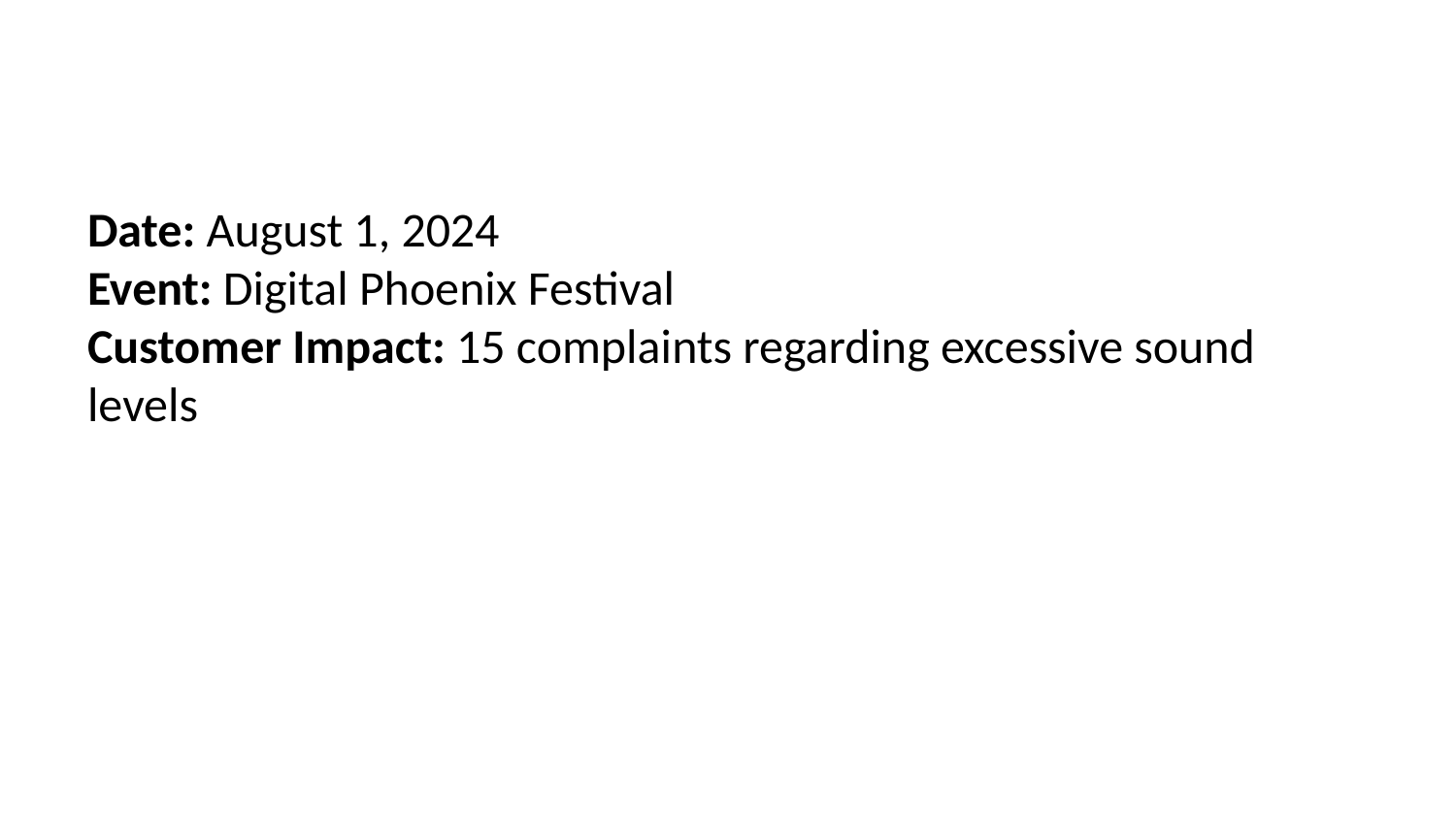

Date: August 1, 2024
Event: Digital Phoenix Festival
Customer Impact: 15 complaints regarding excessive sound levels